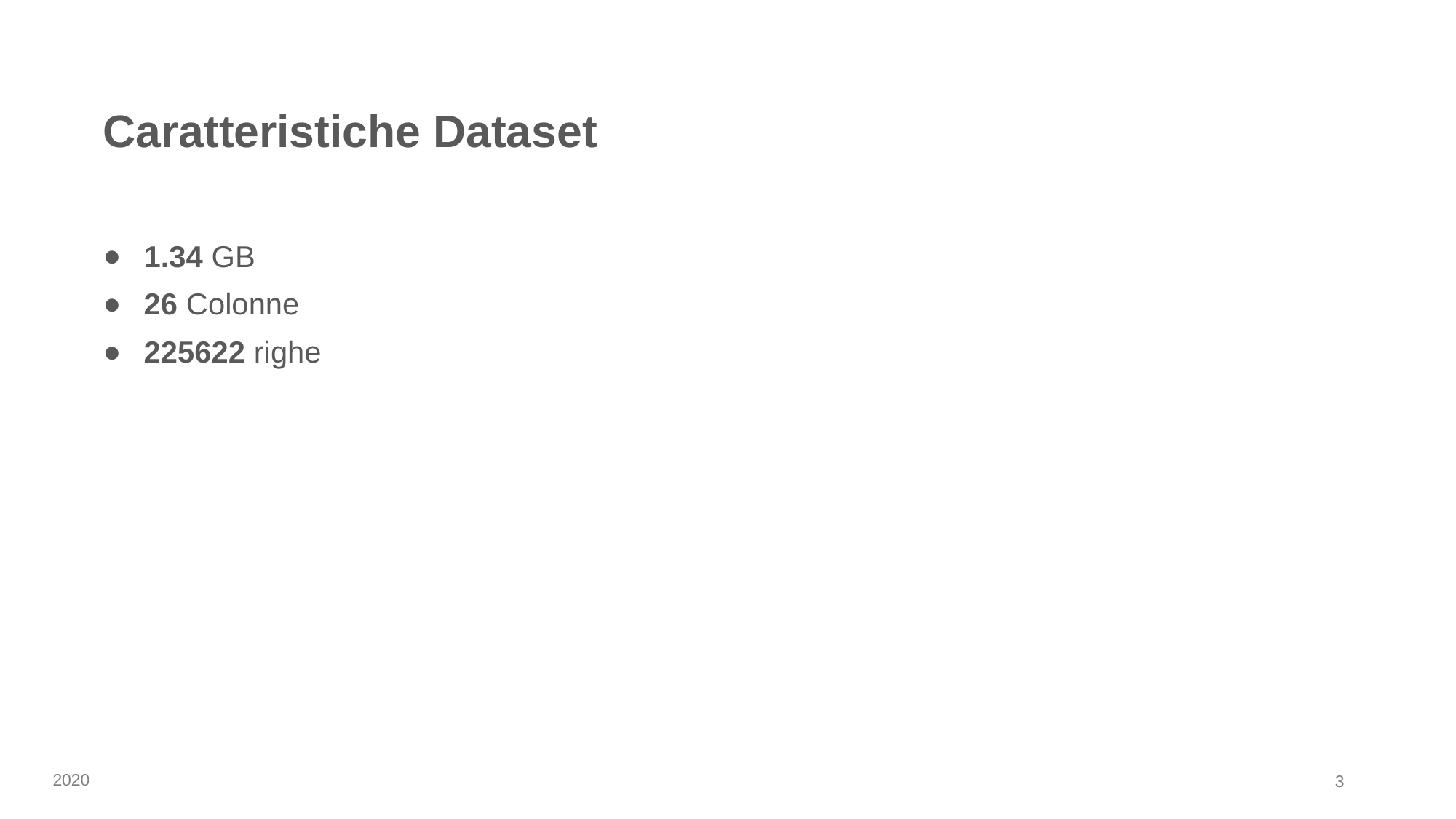

# Caratteristiche Dataset

1.34 GB
26 Colonne
225622 righe

2020
3